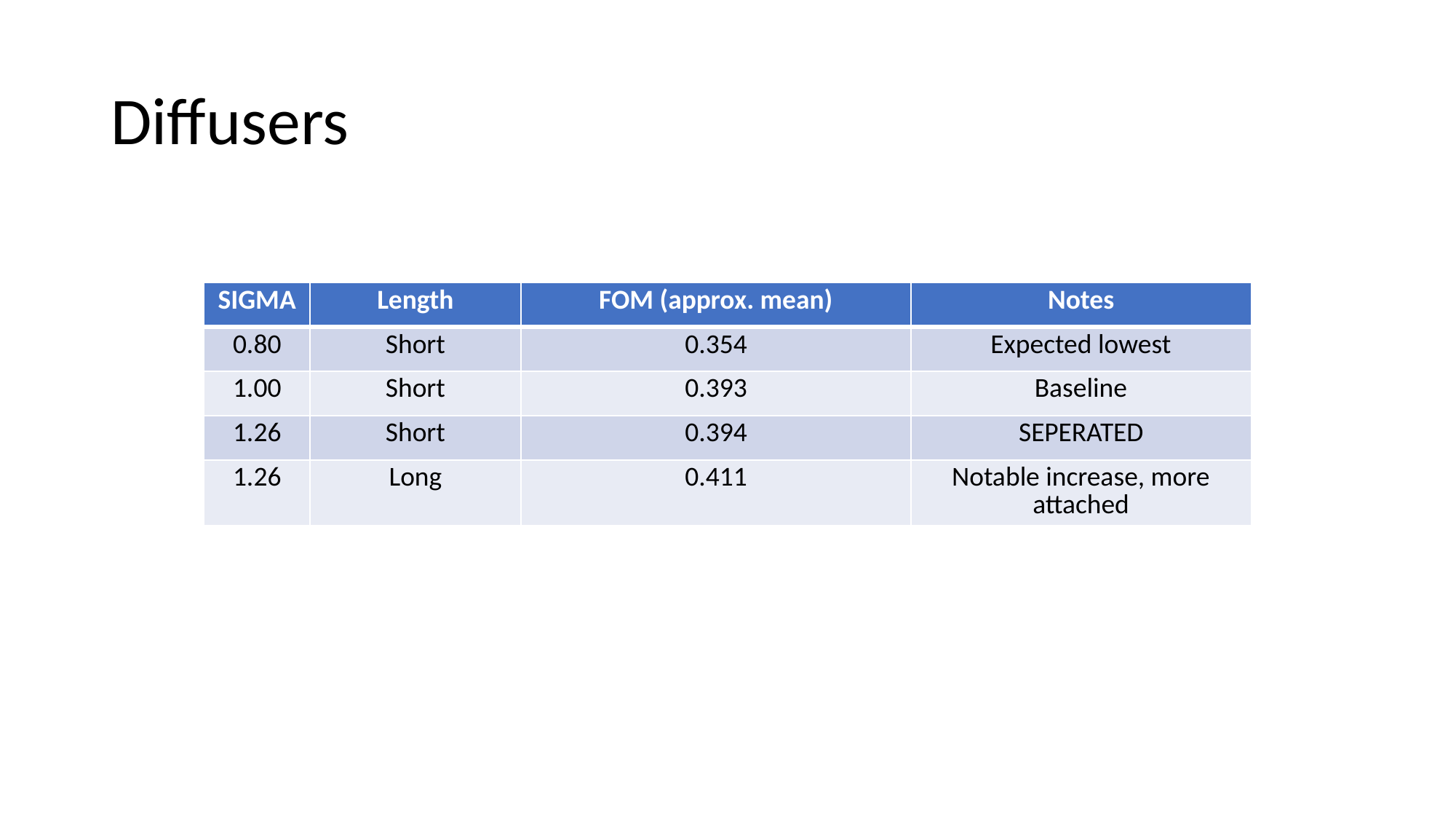

# Diffusers
| SIGMA | Length | FOM (approx. mean) | Notes |
| --- | --- | --- | --- |
| 0.80 | Short | 0.354 | Expected lowest |
| 1.00 | Short | 0.393 | Baseline |
| 1.26 | Short | 0.394 | SEPERATED |
| 1.26 | Long | 0.411 | Notable increase, more attached |